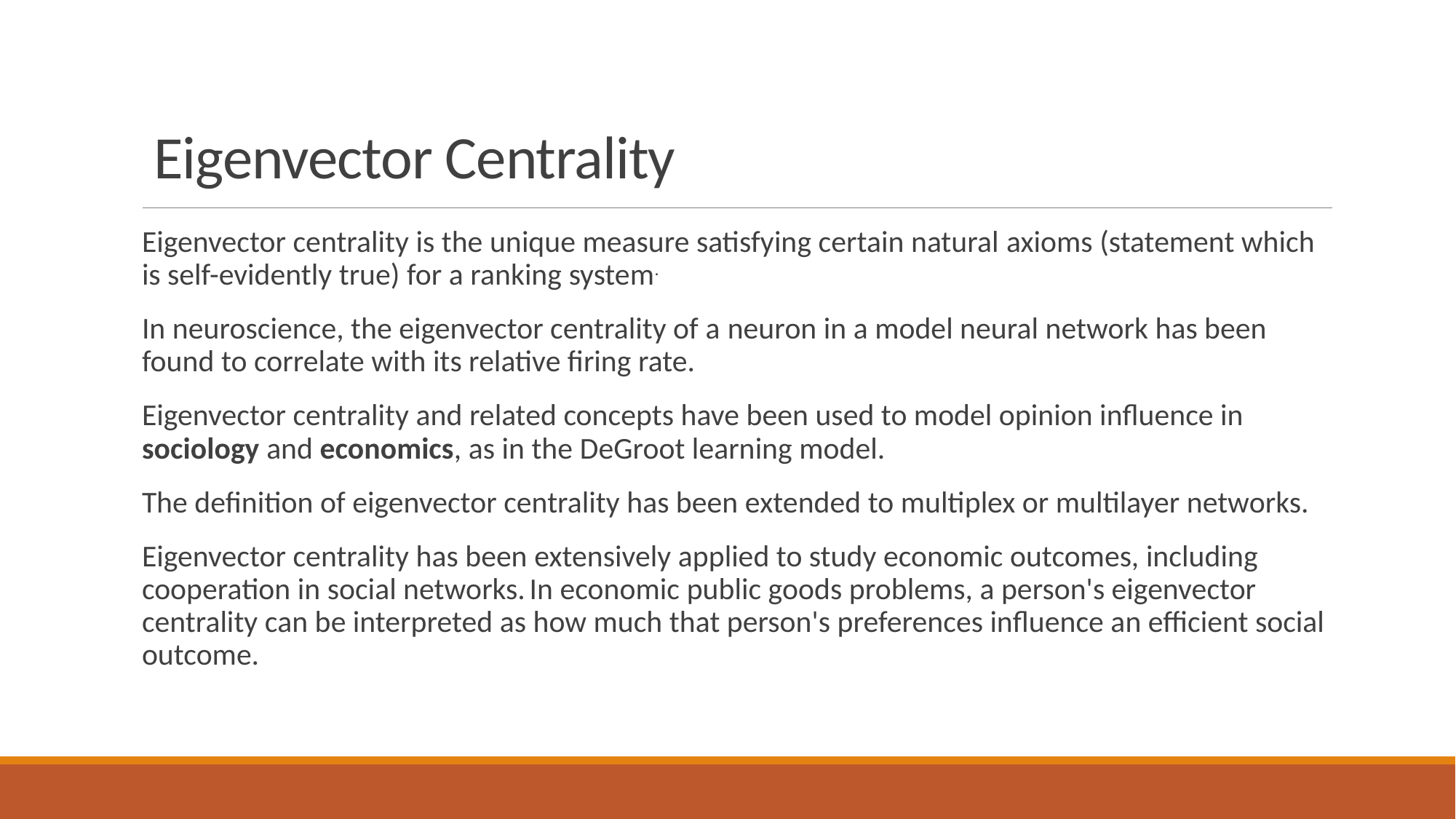

# Eigenvector Centrality
Eigenvector centrality is the unique measure satisfying certain natural axioms (statement which is self-evidently true) for a ranking system.
In neuroscience, the eigenvector centrality of a neuron in a model neural network has been found to correlate with its relative firing rate.
Eigenvector centrality and related concepts have been used to model opinion influence in sociology and economics, as in the DeGroot learning model.
The definition of eigenvector centrality has been extended to multiplex or multilayer networks.
Eigenvector centrality has been extensively applied to study economic outcomes, including cooperation in social networks. In economic public goods problems, a person's eigenvector centrality can be interpreted as how much that person's preferences influence an efficient social outcome.